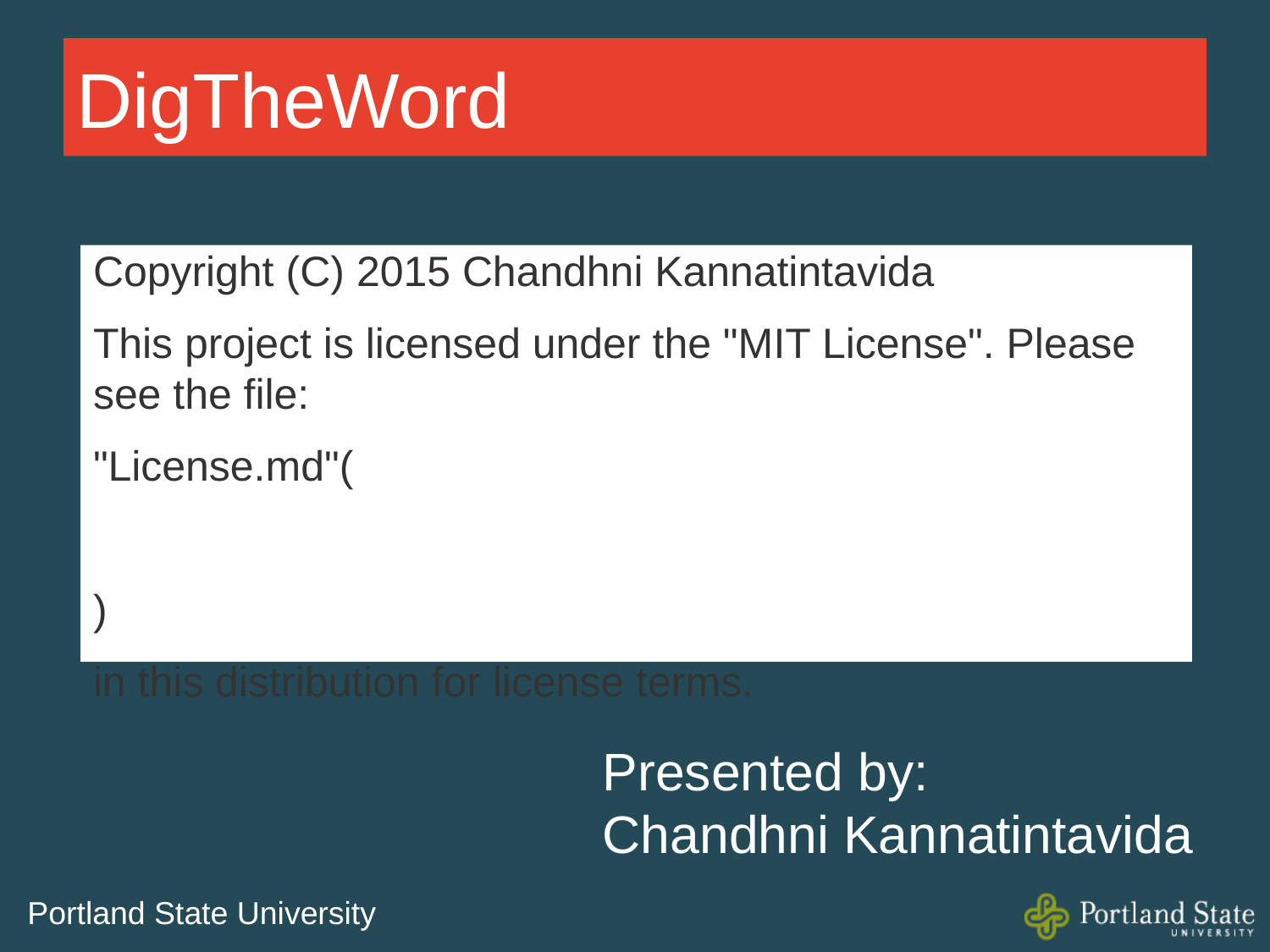

# DigTheWord

Copyright (C) 2015 Chandhni Kannatintavida
This project is licensed under the "MIT License". Please see the file:
"License.md"(https://github.com/chand008/DigTheWord/blob/master/License.md)
in this distribution for license terms.

Presented by:
Chandhni Kannatintavida